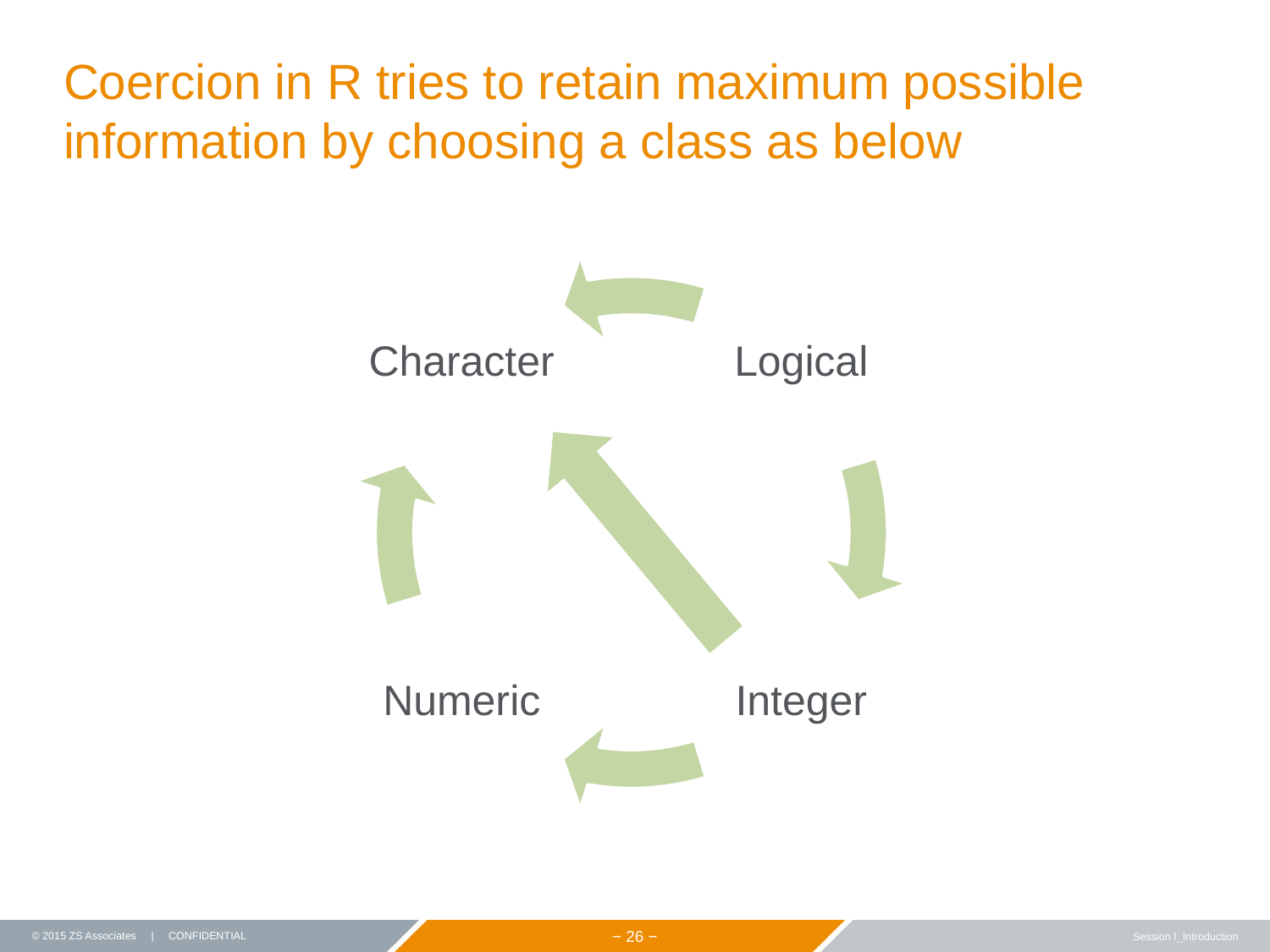

# Coercion in R tries to retain maximum possible information by choosing a class as below

Character

Logical

Numeric

Integer